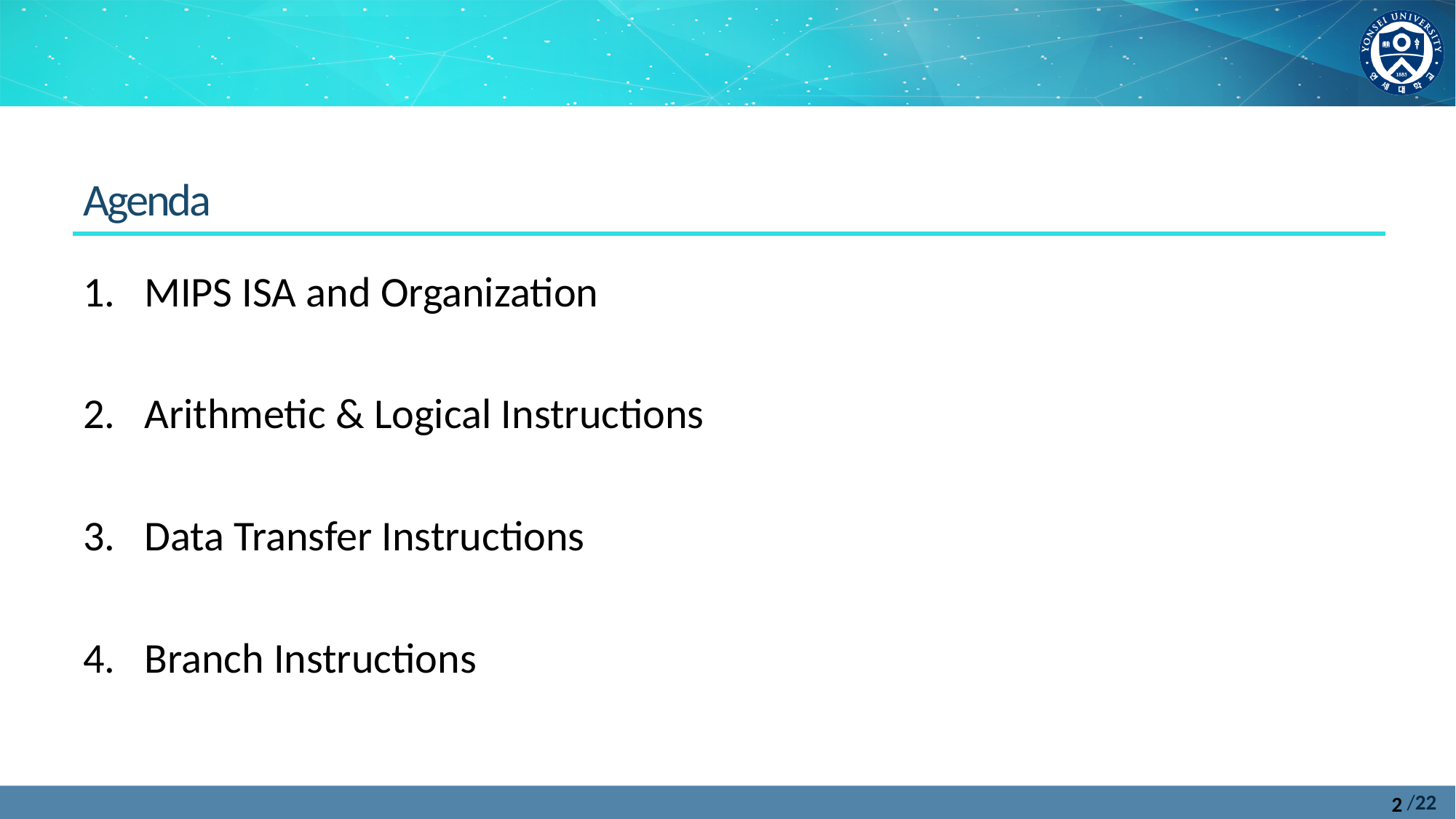

Agenda
MIPS ISA and Organization

Arithmetic & Logical Instructions

Data Transfer Instructions

Branch Instructions
2